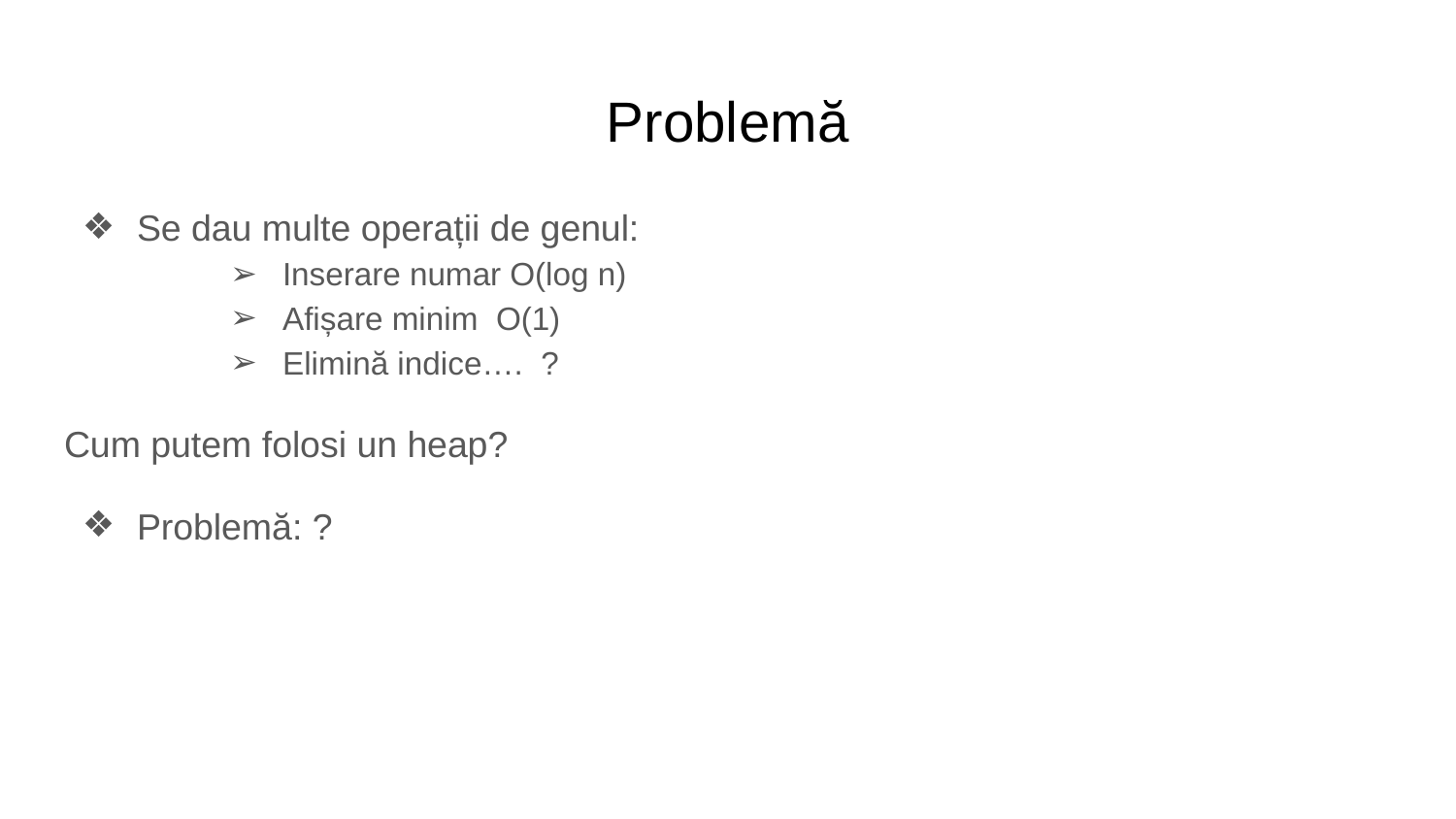

# Problemă
Se dau multe operații de genul:
Inserare numar O(log n)
Afișare minim  O(1)
Elimină indice….  ?
Cum putem folosi un heap?
Problemă: ?